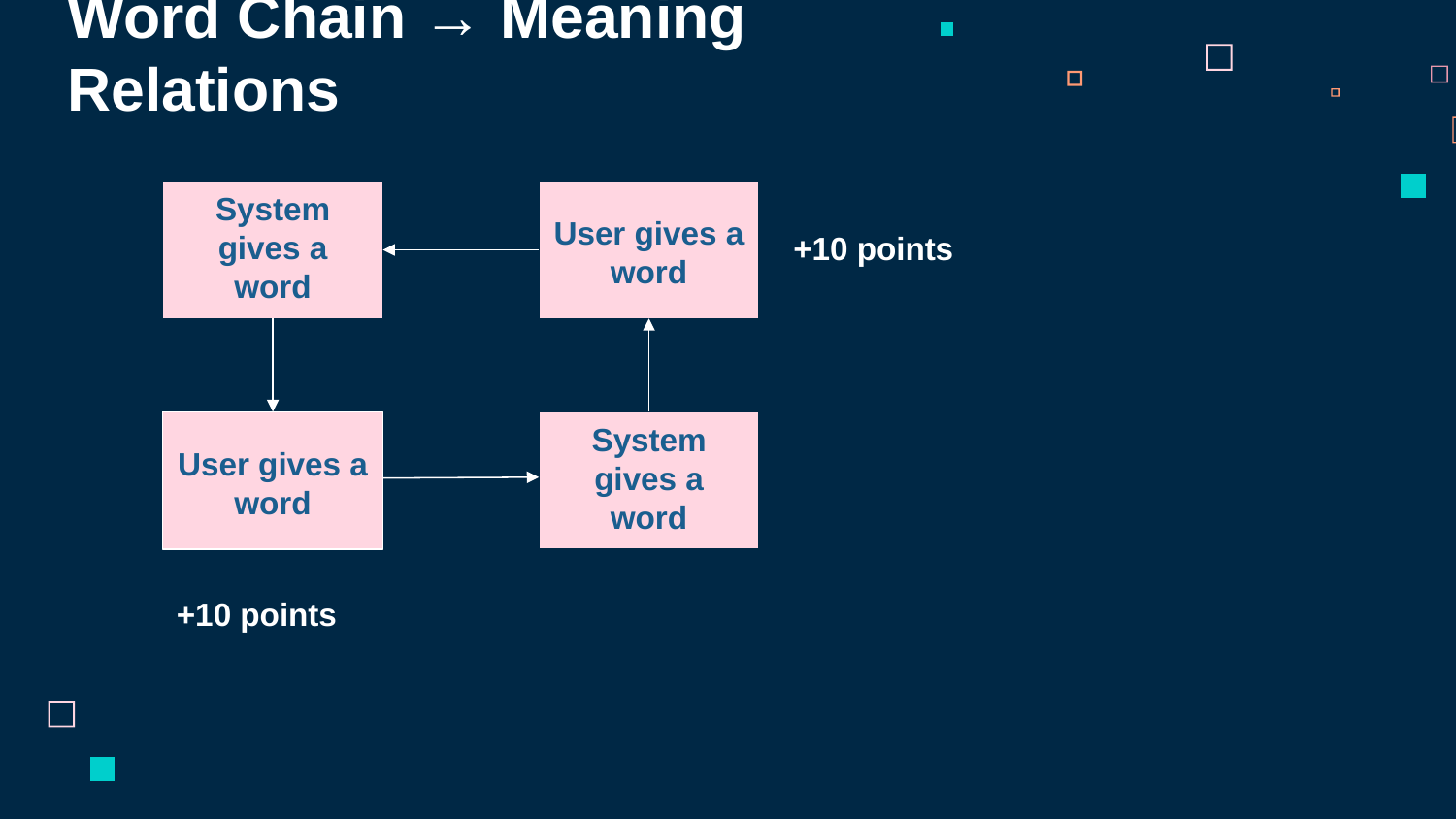

# Word Chain → Meaning Relations
System gives a word

User gives a word
+10 points
System gives a word

User gives a word
+10 points